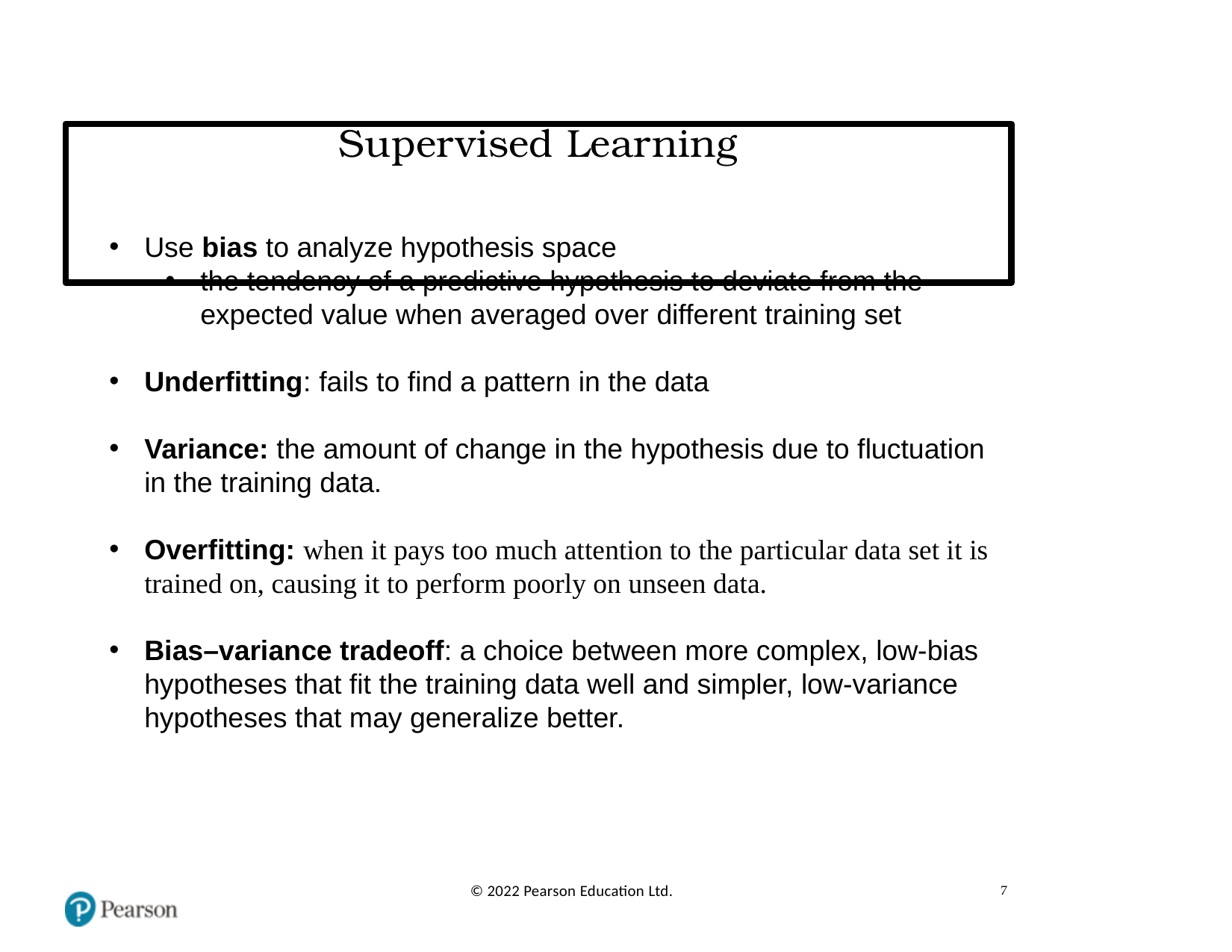

# Supervised Learning
Use bias to analyze hypothesis space
the tendency of a predictive hypothesis to deviate from the expected value when averaged over different training set

Underfitting: fails to find a pattern in the data

Variance: the amount of change in the hypothesis due to fluctuation in the training data.

Overfitting: when it pays too much attention to the particular data set it is trained on, causing it to perform poorly on unseen data.

Bias–variance tradeoff: a choice between more complex, low-bias hypotheses that fit the training data well and simpler, low-variance hypotheses that may generalize better.
7